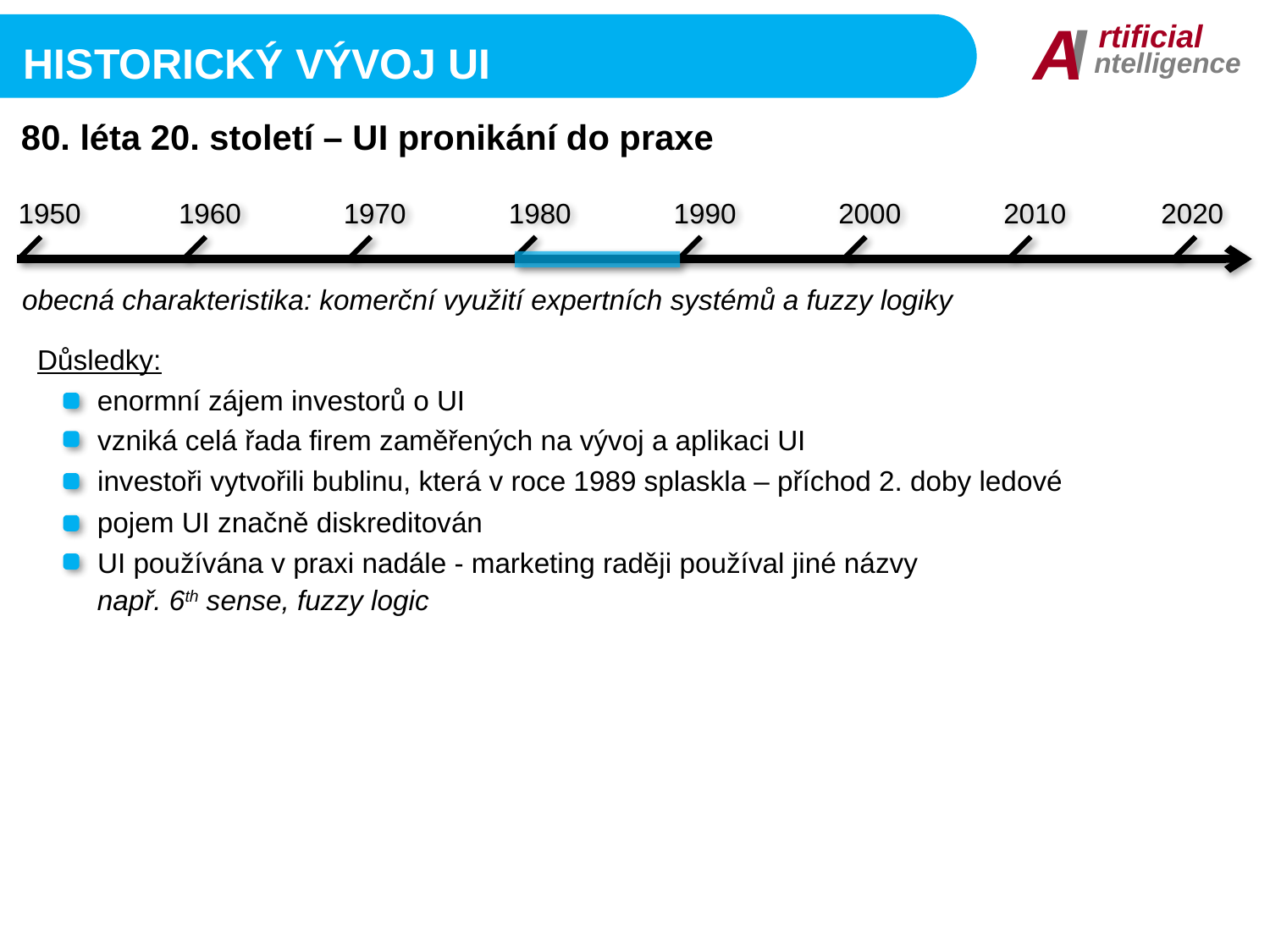

I
A
rtificial
ntelligence

HISTORICKÝ VÝVOJ UI
80. léta 20. století – UI pronikání do praxe
1950
1960
1970
1980
1990
2000
2010
2020
obecná charakteristika: komerční využití expertních systémů a fuzzy logiky
Důsledky:
enormní zájem investorů o UI

vzniká celá řada firem zaměřených na vývoj a aplikaci UI

investoři vytvořili bublinu, která v roce 1989 splaskla – příchod 2. doby ledové

pojem UI značně diskreditován

UI používána v praxi nadále - marketing raději používal jiné názvy

např. 6th sense, fuzzy logic